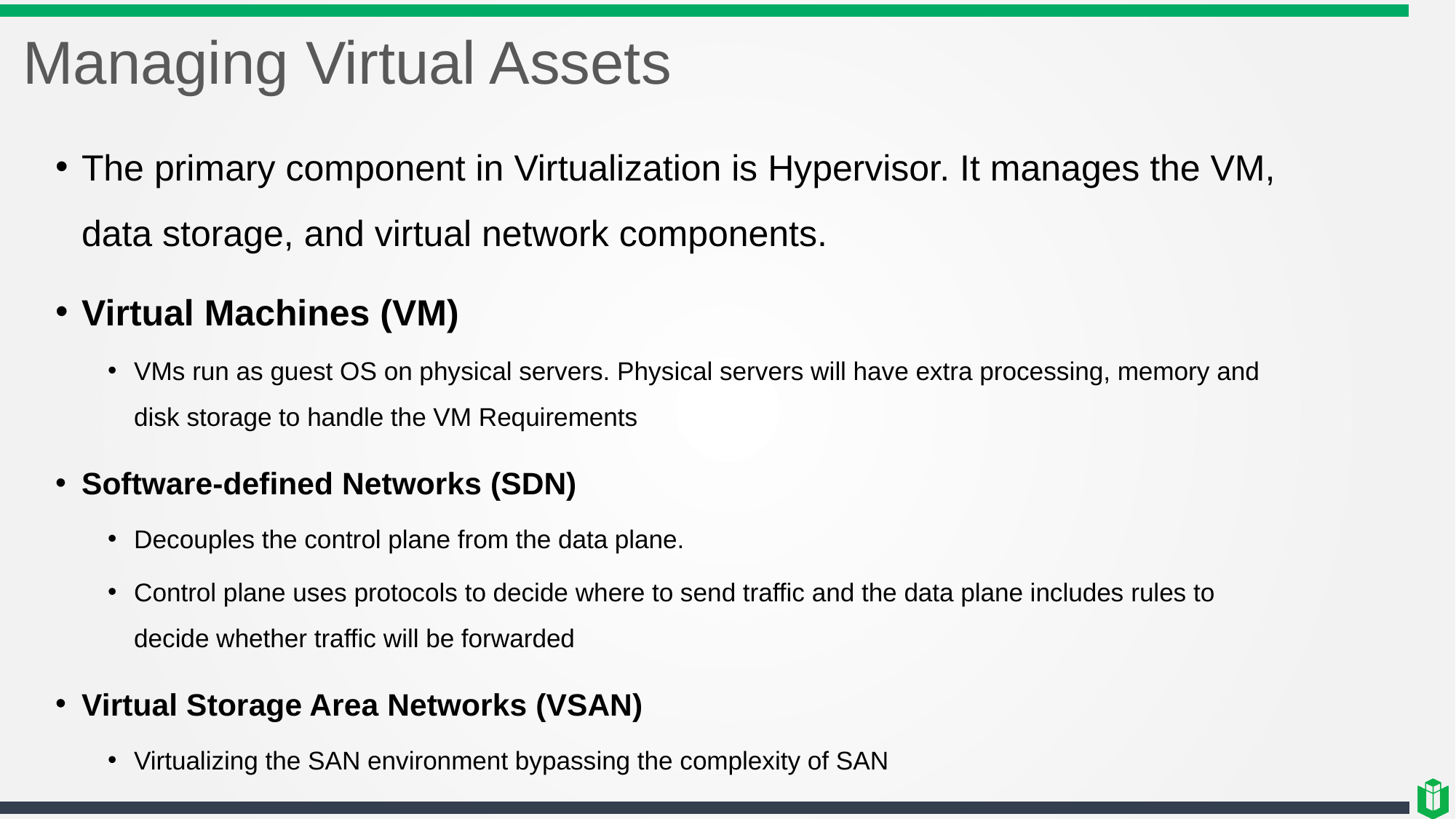

# Managing Virtual Assets
The primary component in Virtualization is Hypervisor. It manages the VM, data storage, and virtual network components.
Virtual Machines (VM)
VMs run as guest OS on physical servers. Physical servers will have extra processing, memory and disk storage to handle the VM Requirements
Software-defined Networks (SDN)
Decouples the control plane from the data plane.
Control plane uses protocols to decide where to send traffic and the data plane includes rules to decide whether traffic will be forwarded
Virtual Storage Area Networks (VSAN)
Virtualizing the SAN environment bypassing the complexity of SAN